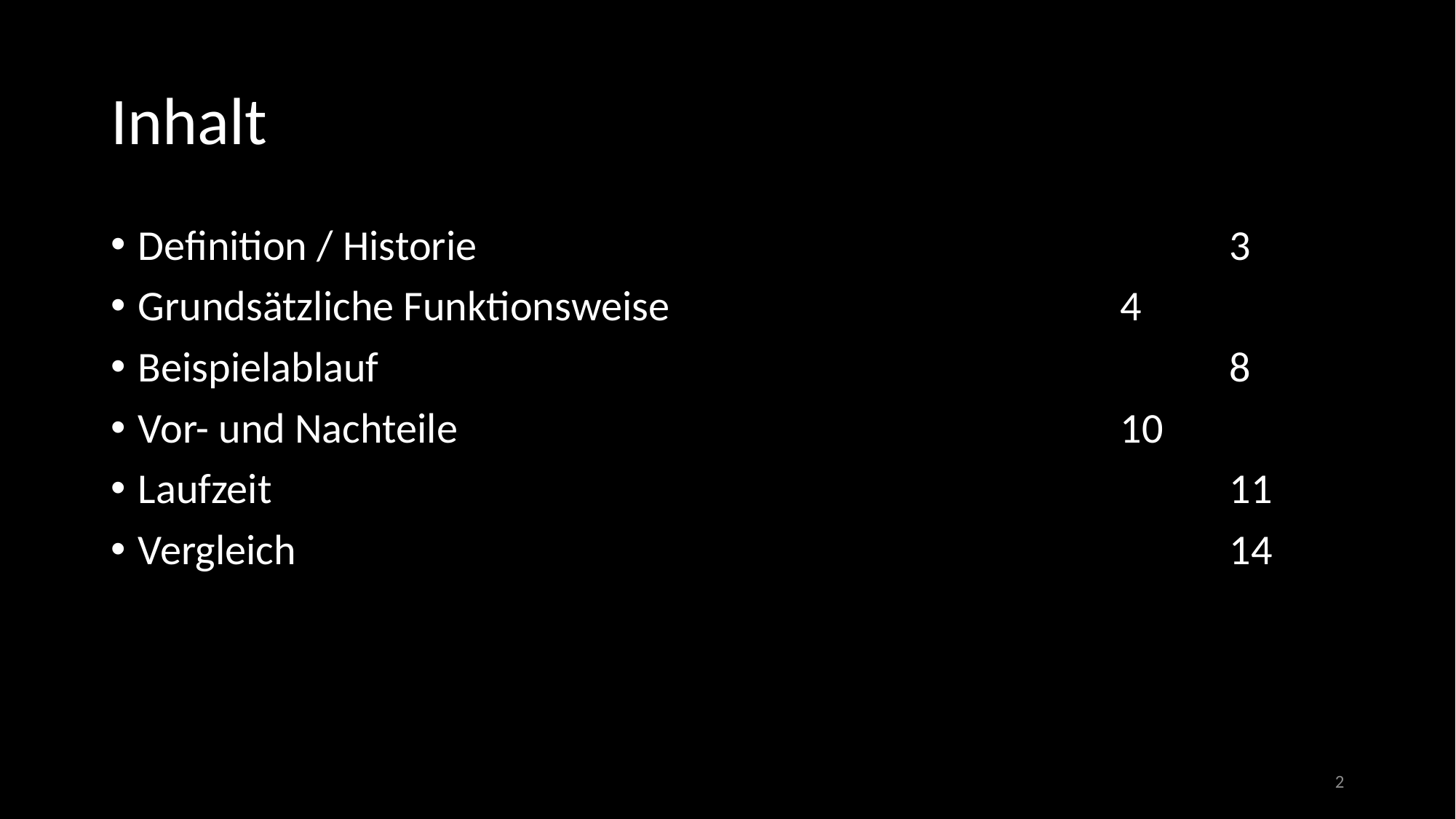

# Inhalt
Definition / Historie 							3
Grundsätzliche Funktionsweise					4
Beispielablauf								8
Vor- und Nachteile							10
Laufzeit									11
Vergleich									14
2